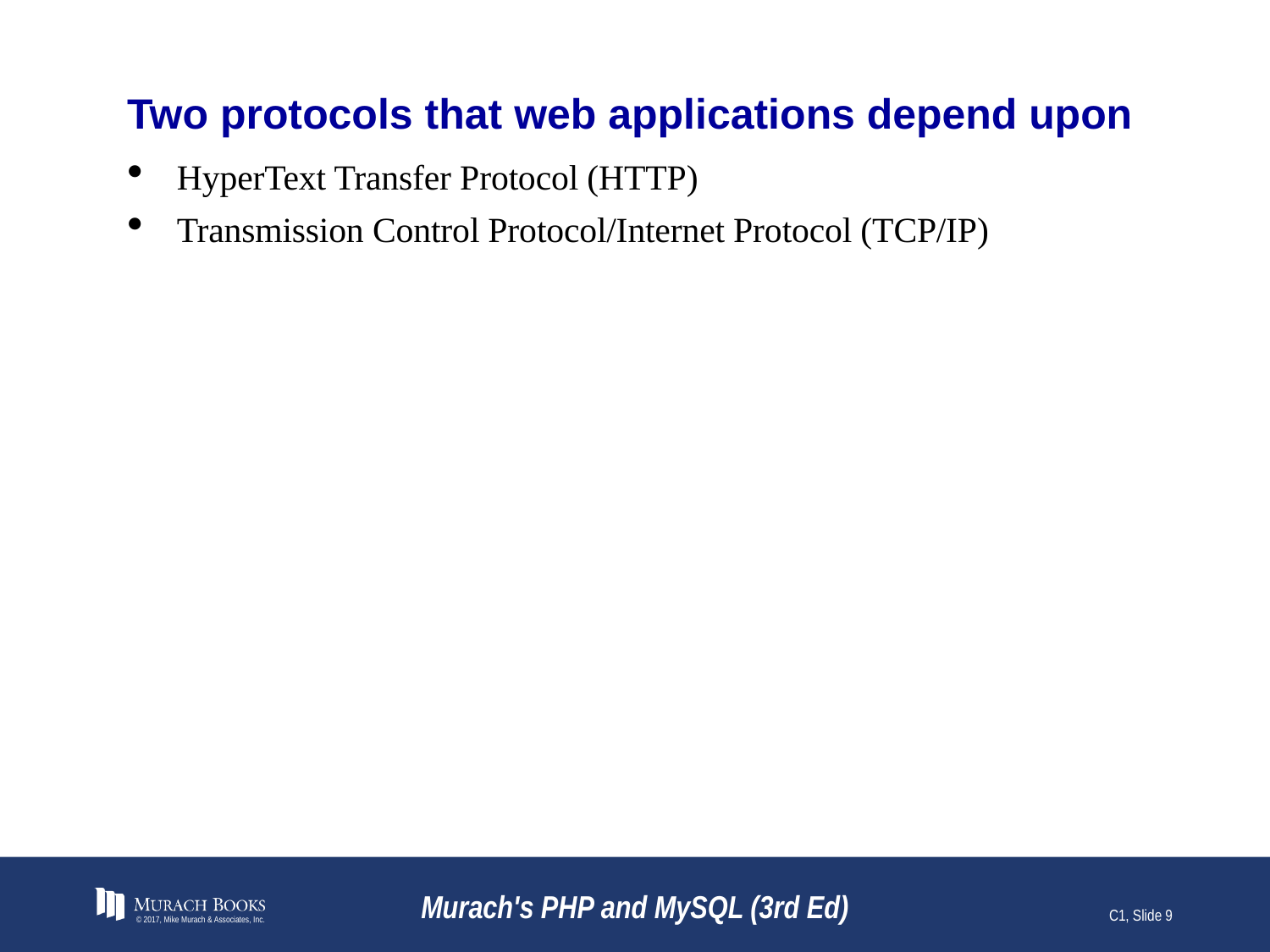

# Two protocols that web applications depend upon
HyperText Transfer Protocol (HTTP)
Transmission Control Protocol/Internet Protocol (TCP/IP)

© 2017, Mike Murach & Associates, Inc.
Murach's PHP and MySQL (3rd Ed)

C1, Slide 9